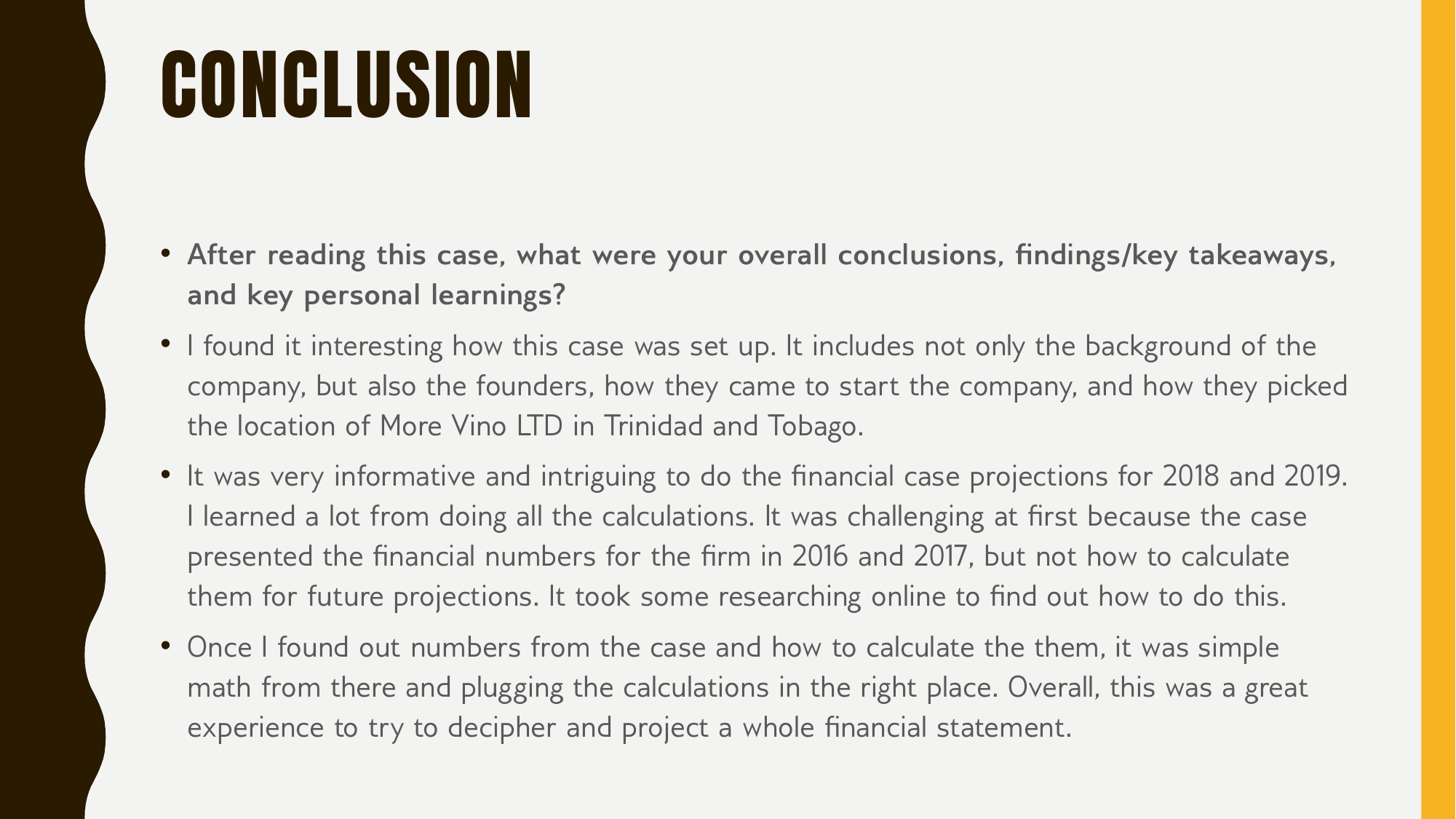

# Conclusion
After reading this case, what were your overall conclusions, findings/key takeaways, and key personal learnings?
I found it interesting how this case was set up. It includes not only the background of the company, but also the founders, how they came to start the company, and how they picked the location of More Vino LTD in Trinidad and Tobago.
It was very informative and intriguing to do the financial case projections for 2018 and 2019. I learned a lot from doing all the calculations. It was challenging at first because the case presented the financial numbers for the firm in 2016 and 2017, but not how to calculate them for future projections. It took some researching online to find out how to do this.
Once I found out numbers from the case and how to calculate the them, it was simple math from there and plugging the calculations in the right place. Overall, this was a great experience to try to decipher and project a whole financial statement.